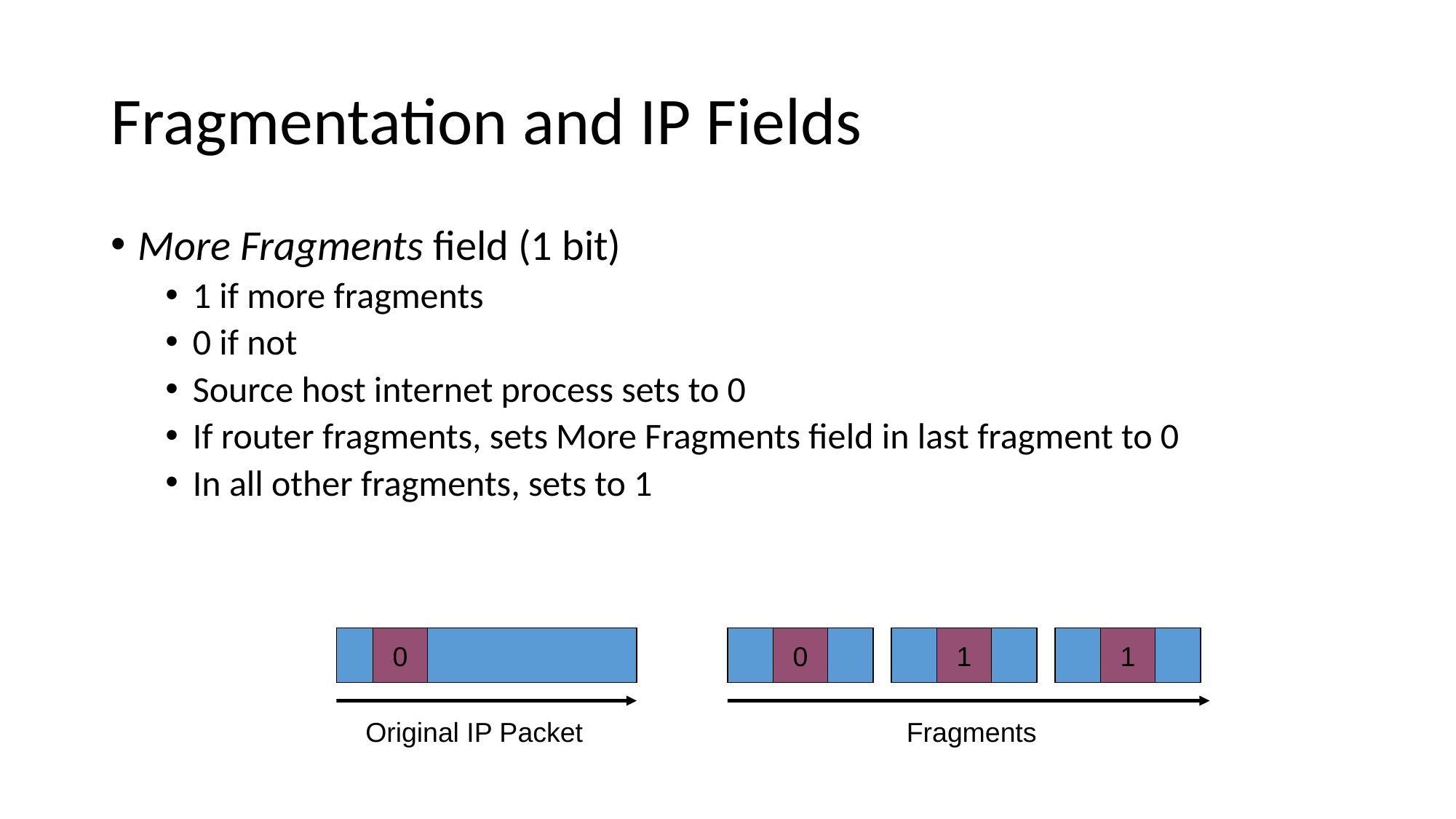

# Fragmentation and IP Fields
More Fragments field (1 bit)
1 if more fragments
0 if not
Source host internet process sets to 0
If router fragments, sets More Fragments field in last fragment to 0
In all other fragments, sets to 1

0

0

1

1

Original IP Packet
Fragments